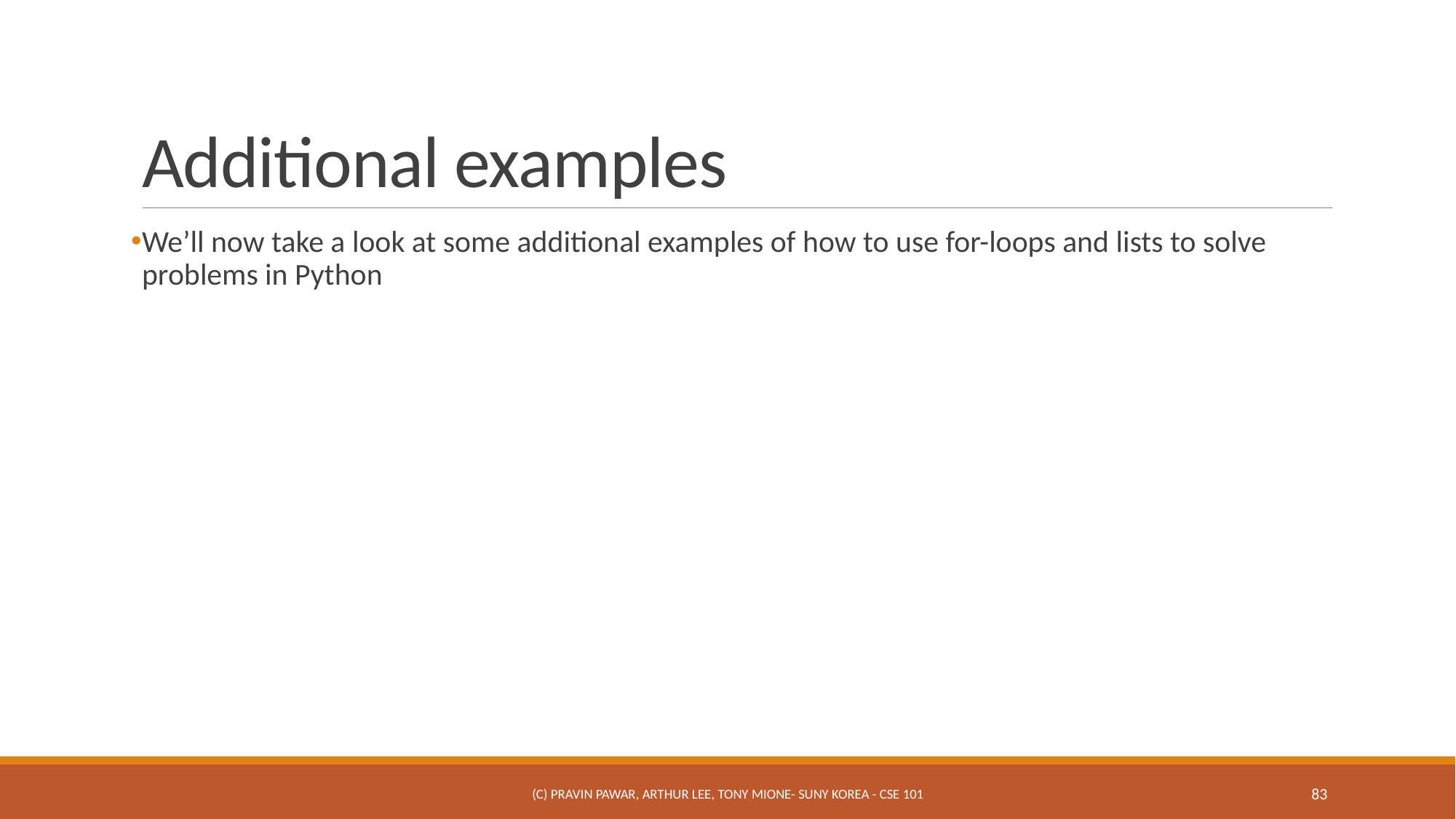

# Additional examples
We’ll now take a look at some additional examples of how to use for-loops and lists to solve problems in Python

(c) Pravin Pawar, Arthur Lee, Tony Mione- SUNY Korea - CSE 101
83